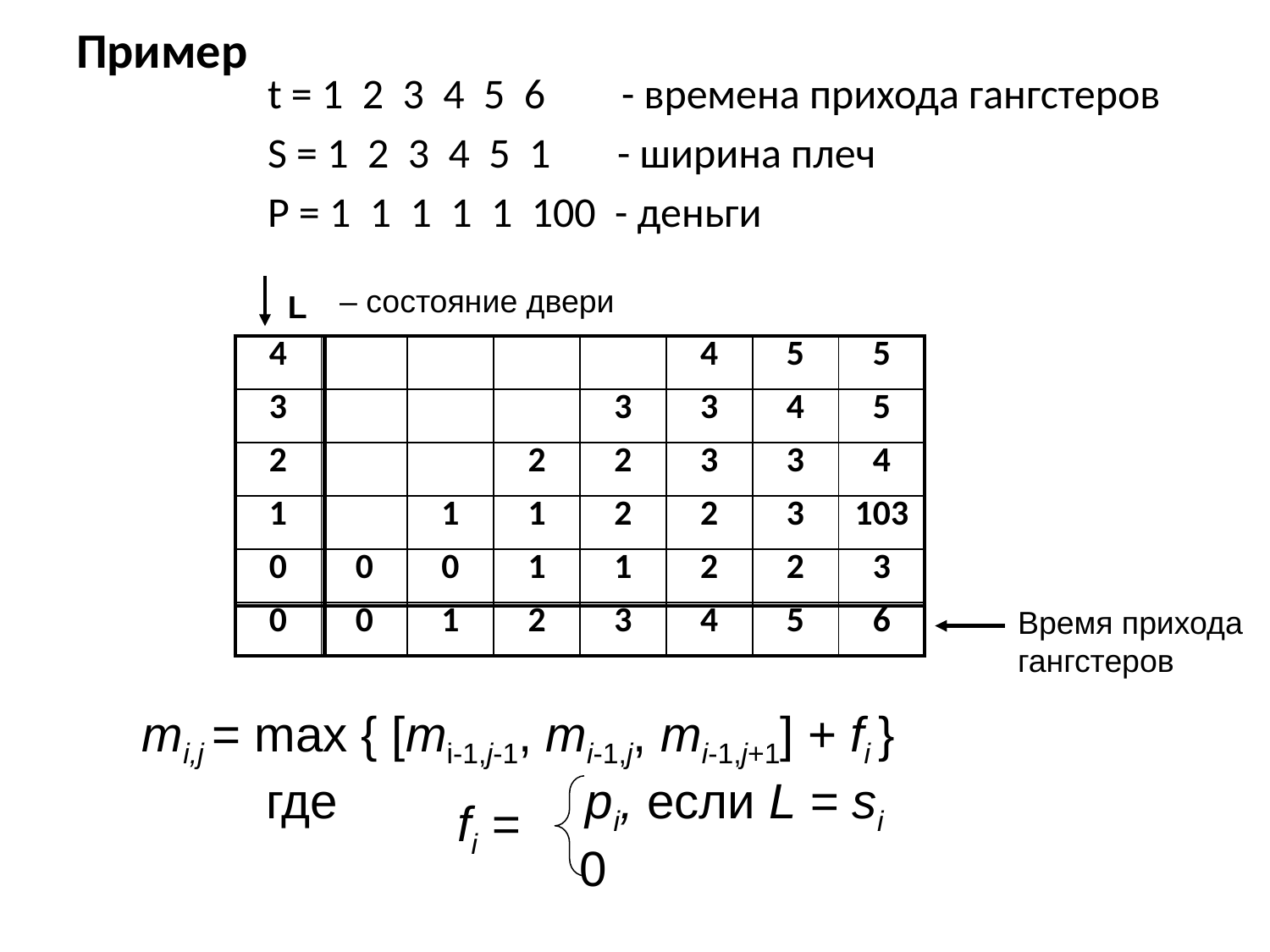

# Пример
t = 1  2  3  4  5  6        - времена прихода гангстеров
S = 1  2  3  4  5  1       - ширина плеч
P = 1  1  1  1  1  100  - деньги

– состояние двери
L
| 4 |  |  |  |  | 4 | 5 | 5 |
| --- | --- | --- | --- | --- | --- | --- | --- |
| 3 |  |  |  | 3 | 3 | 4 | 5 |
| 2 |  |  | 2 | 2 | 3 | 3 | 4 |
| 1 |  | 1 | 1 | 2 | 2 | 3 | 103 |
| 0 | 0 | 0 | 1 | 1 | 2 | 2 | 3 |
| 0 | 0 | 1 | 2 | 3 | 4 | 5 | 6 |
Время прихода
гангстеров
mi,j = max { [mi-1,j-1, mi-1,j, mi-1,j+1] + fi }
         где                  pi, если L = si
			       0

fi =